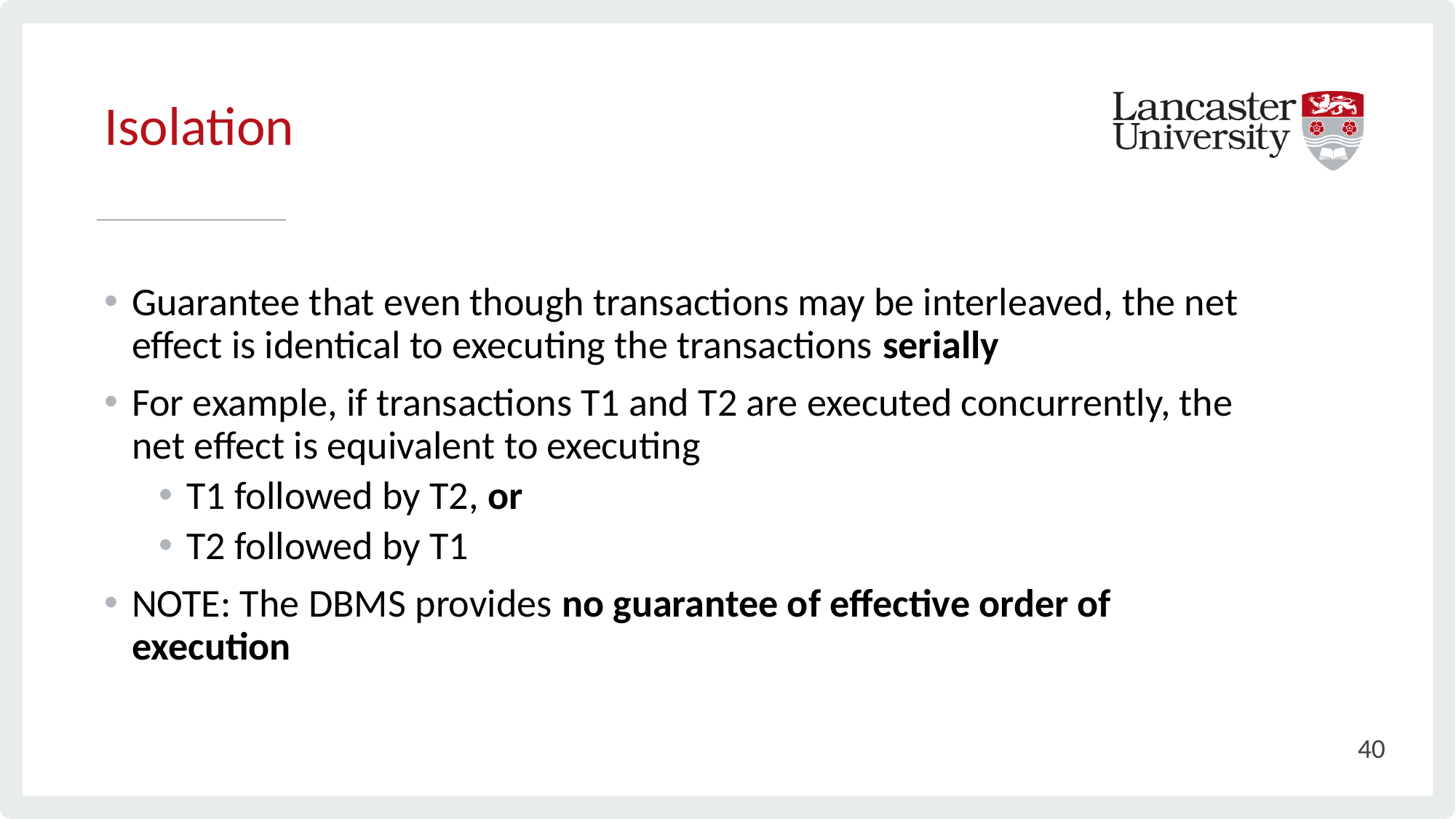

# Isolation
Guarantee that even though transactions may be interleaved, the net effect is identical to executing the transactions serially
For example, if transactions T1 and T2 are executed concurrently, the net effect is equivalent to executing
T1 followed by T2, or
T2 followed by T1
NOTE: The DBMS provides no guarantee of effective order of execution
40